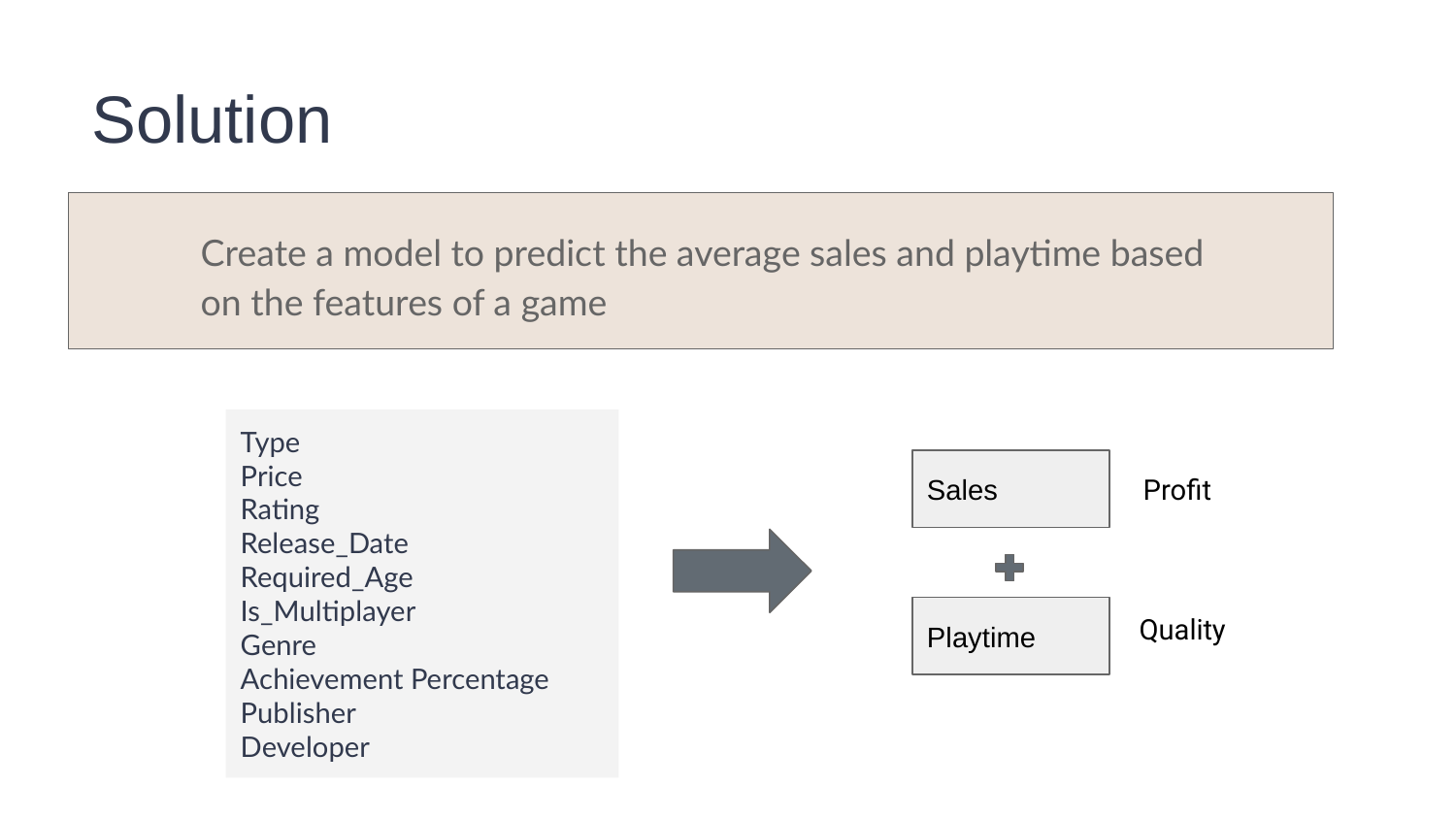

Solution

Create a model to predict the average sales and playtime based on the features of a game
Type
Price
Rating
Release_Date
Required_Age
Is_Multiplayer
Genre
Achievement Percentage
Publisher
Developer
Sales
Profit

Playtime
Quality